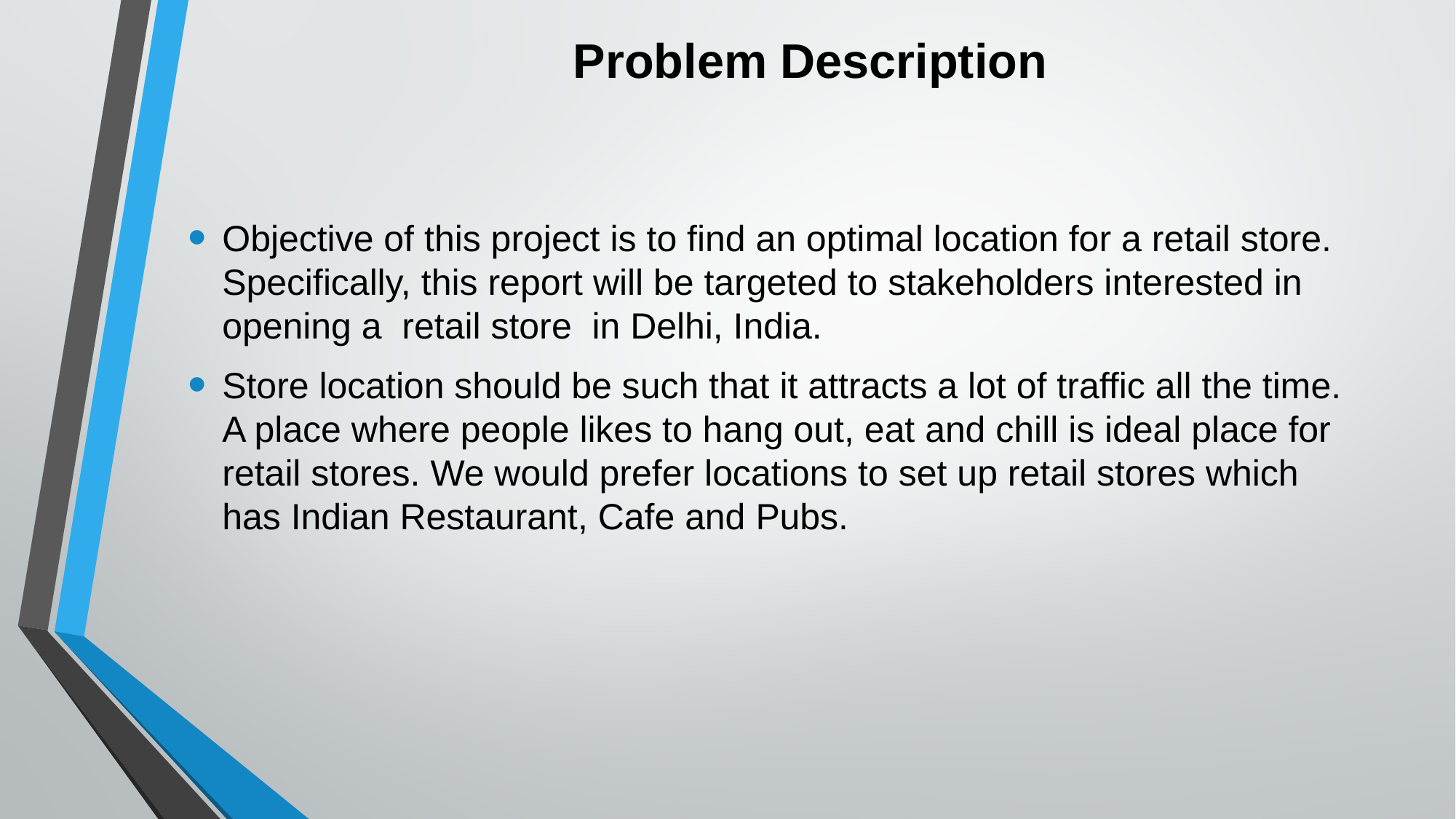

Problem Description
Objective of this project is to find an optimal location for a retail store. Specifically, this report will be targeted to stakeholders interested in opening a  retail store  in Delhi, India.
Store location should be such that it attracts a lot of traffic all the time. A place where people likes to hang out, eat and chill is ideal place for retail stores. We would prefer locations to set up retail stores which has Indian Restaurant, Cafe and Pubs.